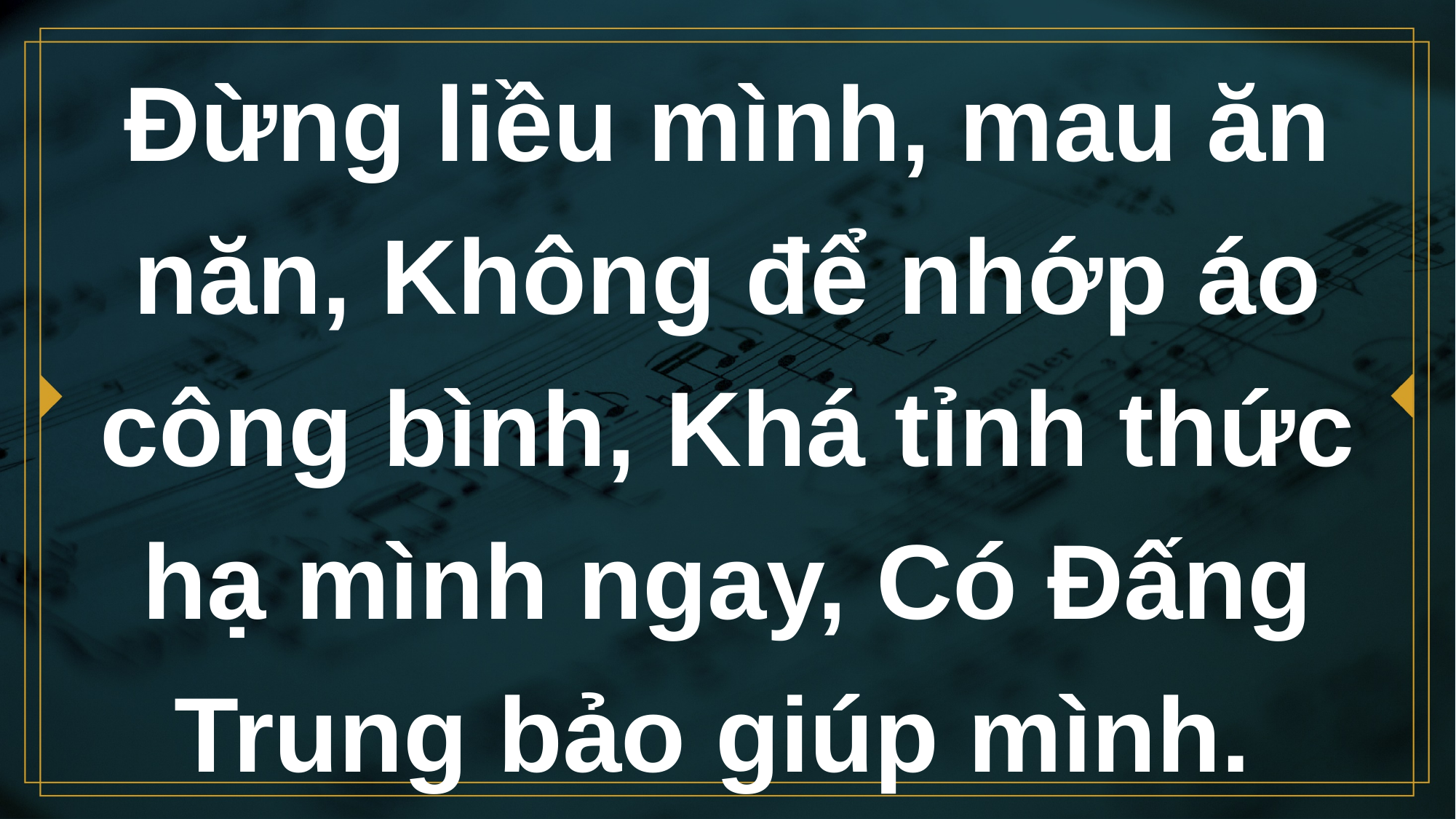

# Đừng liều mình, mau ăn năn, Không để nhớp áo công bình, Khá tỉnh thức hạ mình ngay, Có Đấng Trung bảo giúp mình.